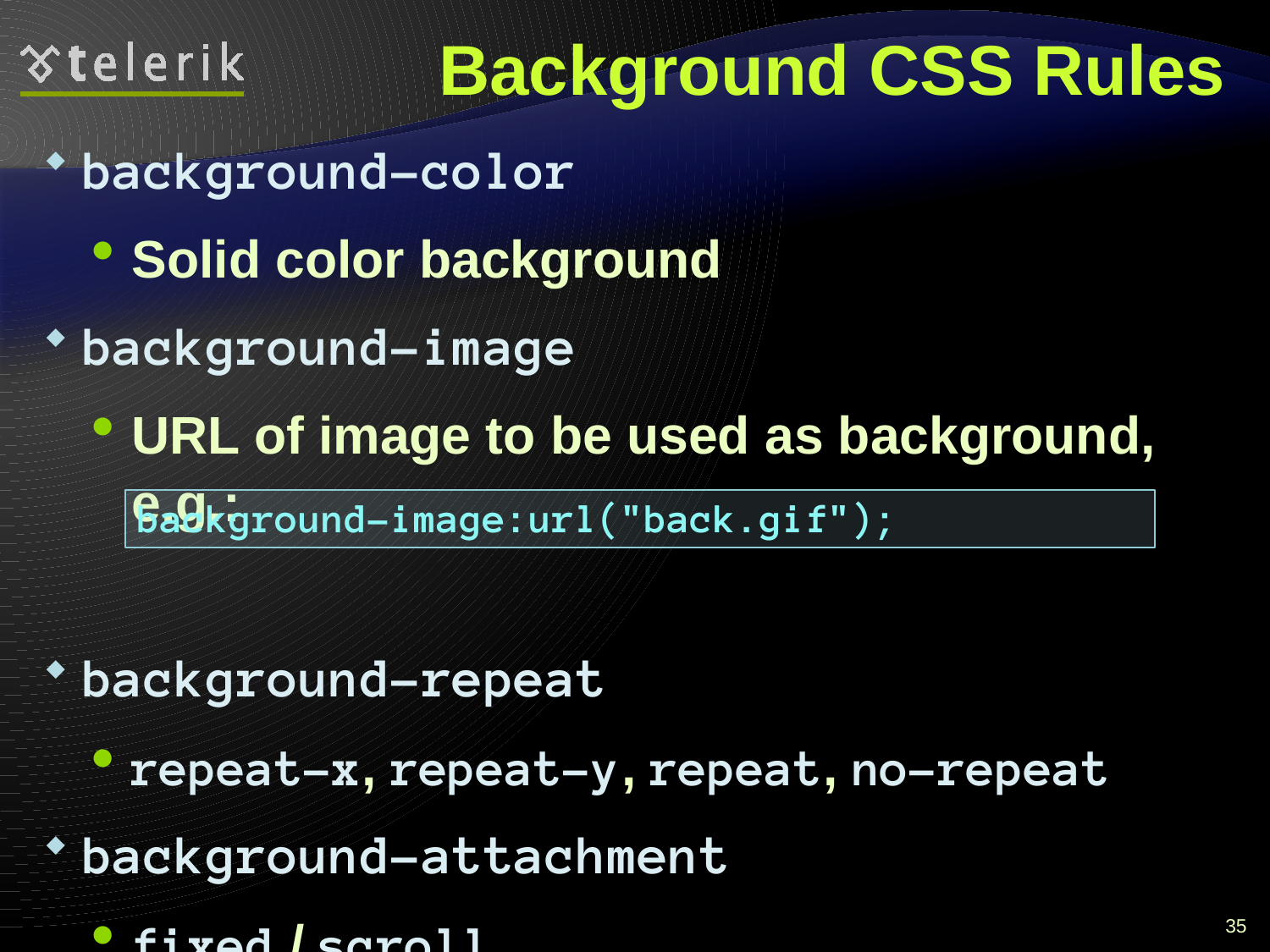

# Background CSS Rules
background-color
Solid color background
background-image
URL of image to be used as background, e.g.:

background-repeat
repeat-x, repeat-y, repeat, no-repeat
background-attachment
fixed / scroll
background-image:url("back.gif");
35